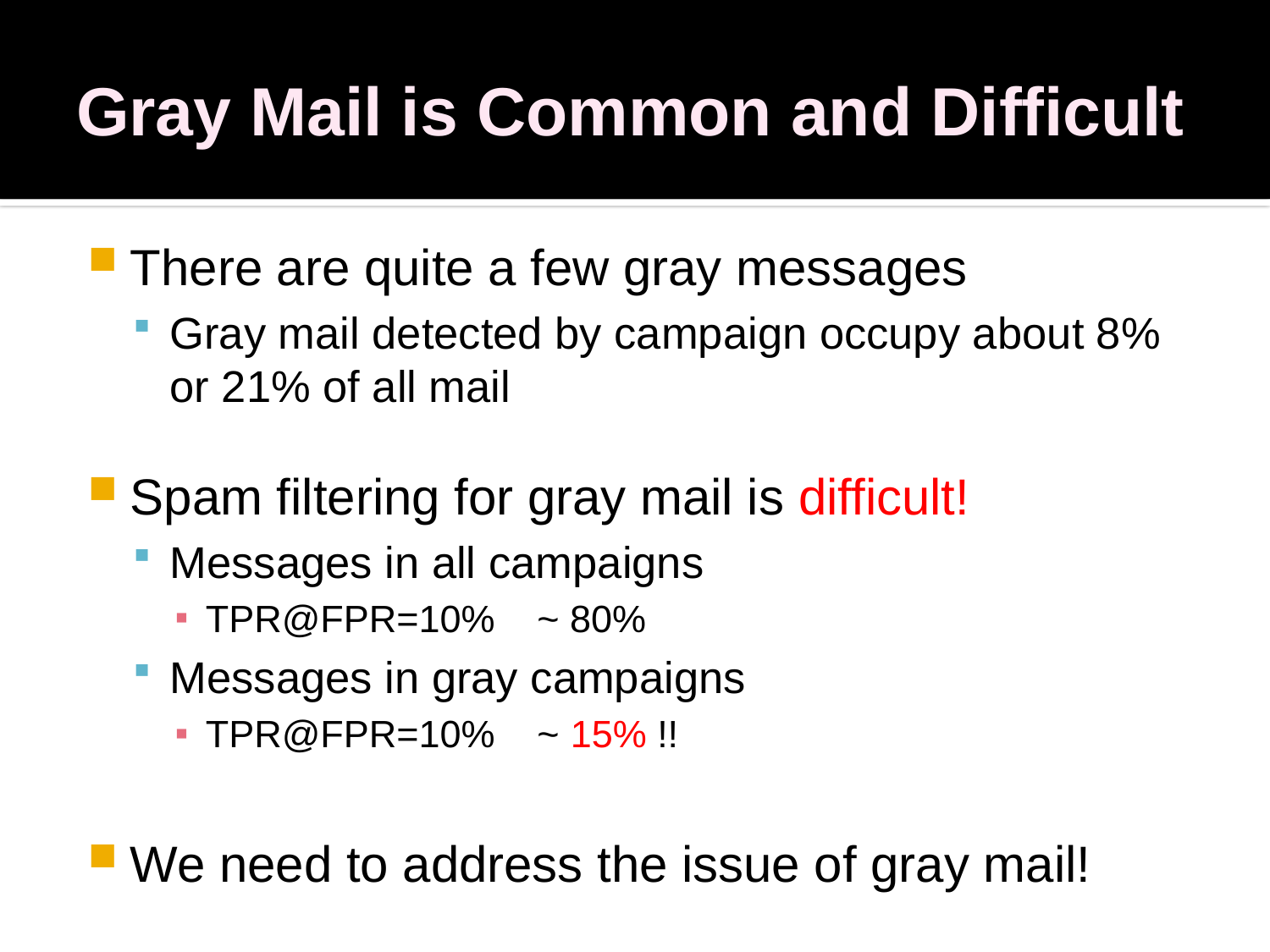

# Gray Mail is Common and Difficult
There are quite a few gray messages
Gray mail detected by campaign occupy about 8% or 21% of all mail

Spam filtering for gray mail is difficult!
Messages in all campaigns
TPR@FPR=10%    ~ 80%
Messages in gray campaigns
TPR@FPR=10%    ~ 15% !!

We need to address the issue of gray mail!